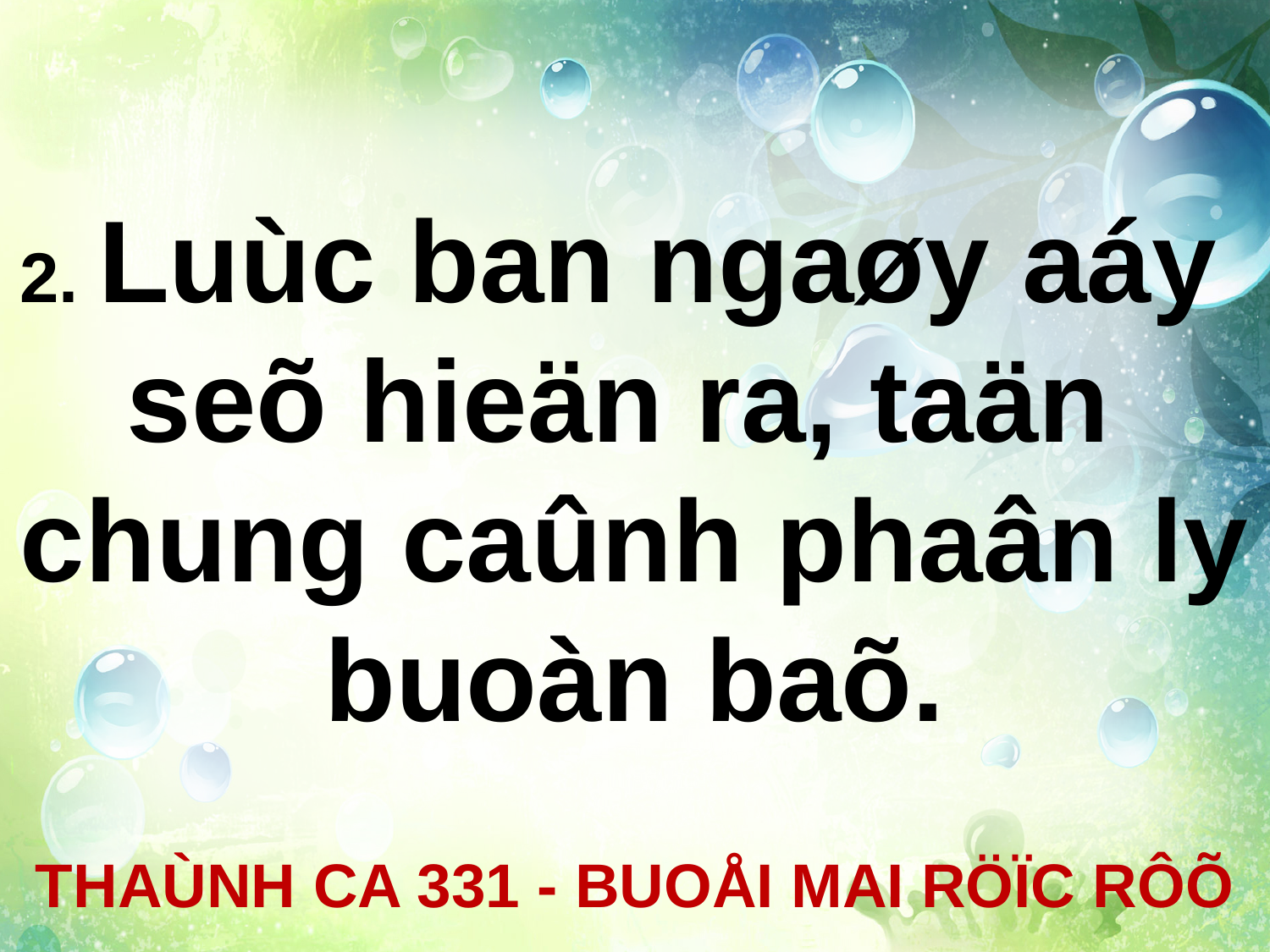

2. Luùc ban ngaøy aáy
seõ hieän ra, taän
chung caûnh phaân ly buoàn baõ.
THAÙNH CA 331 - BUOÅI MAI RÖÏC RÔÕ